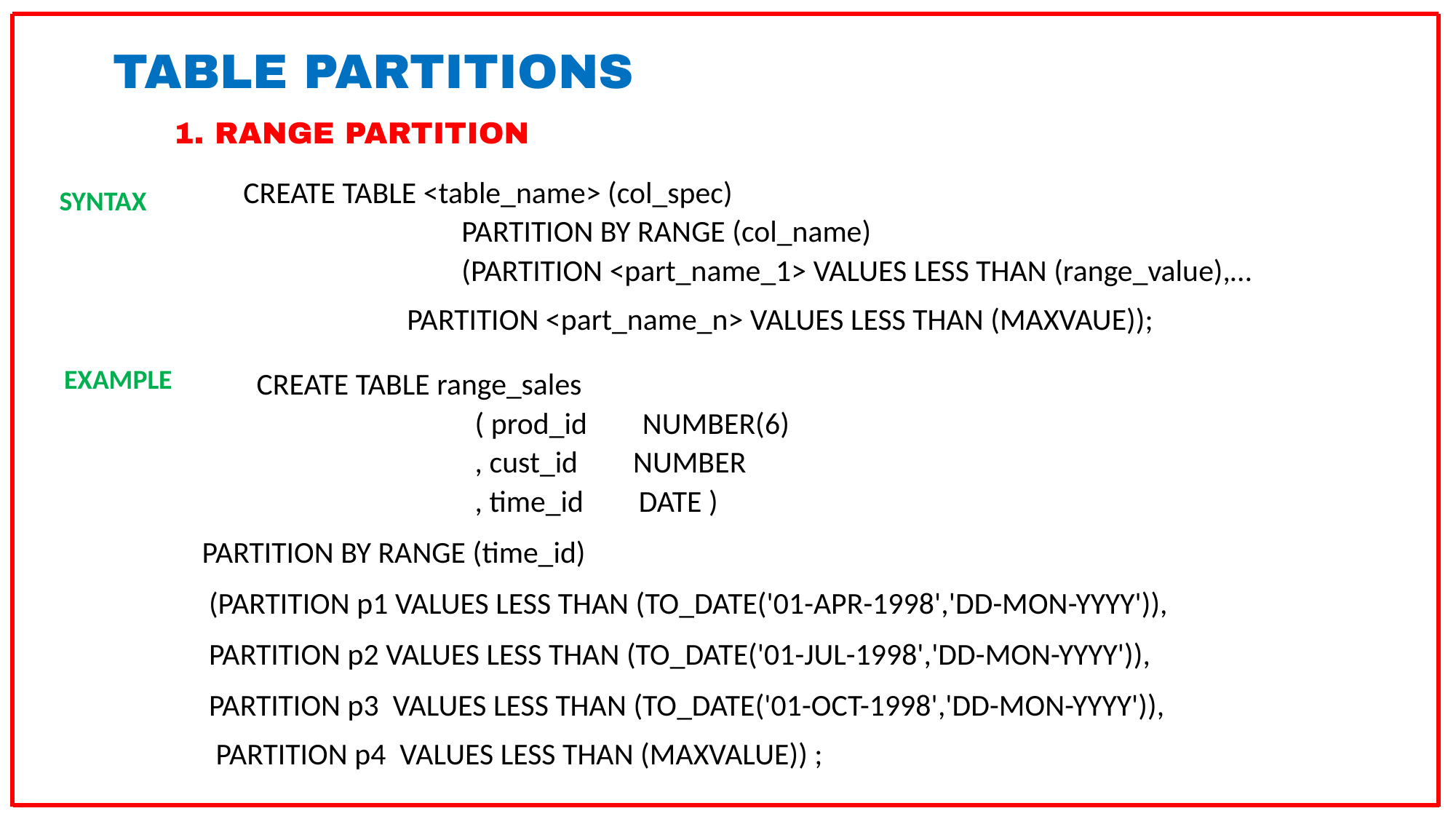

TABLE PARTITIONS
RANGE PARTITION
CREATE TABLE <table_name> (col_spec)
		PARTITION BY RANGE (col_name)
		(PARTITION <part_name_1> VALUES LESS THAN (range_value),…
		PARTITION <part_name_n> VALUES LESS THAN (MAXVAUE));
SYNTAX
EXAMPLE
CREATE TABLE range_sales
    		( prod_id        NUMBER(6)
    		, cust_id        NUMBER
    		, time_id        DATE )
PARTITION BY RANGE (time_id)
 (PARTITION p1 VALUES LESS THAN (TO_DATE('01-APR-1998','DD-MON-YYYY')),
 PARTITION p2 VALUES LESS THAN (TO_DATE('01-JUL-1998','DD-MON-YYYY')),
 PARTITION p3  VALUES LESS THAN (TO_DATE('01-OCT-1998','DD-MON-YYYY')),
  PARTITION p4  VALUES LESS THAN (MAXVALUE)) ;